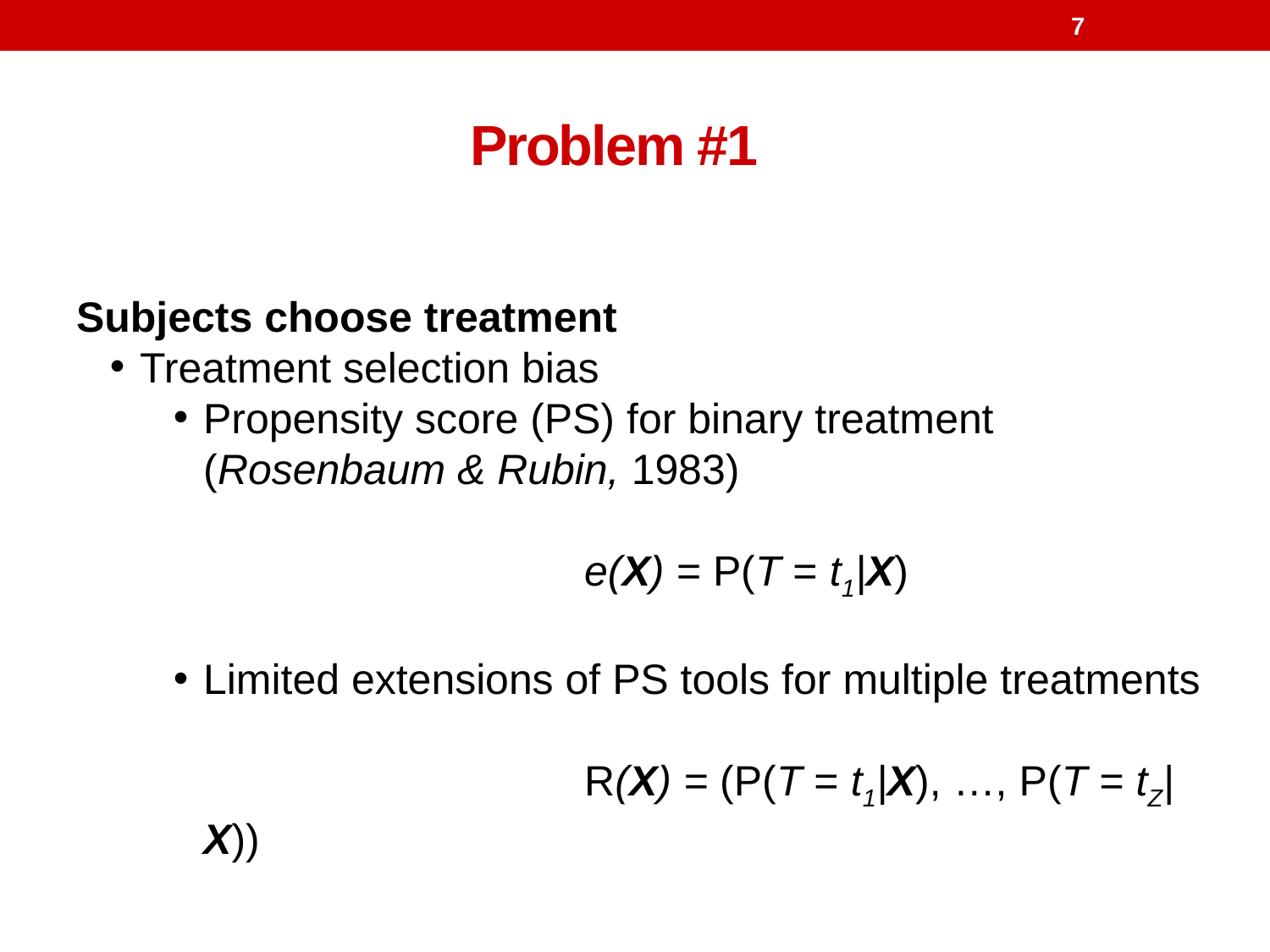

7
# Problem #1

Subjects choose treatment
Treatment selection bias
Propensity score (PS) for binary treatment (Rosenbaum & Rubin, 1983)

			e(X) = P(T = t1|X)

Limited extensions of PS tools for multiple treatments

			R(X) = (P(T = t1|X), …, P(T = tZ|X))